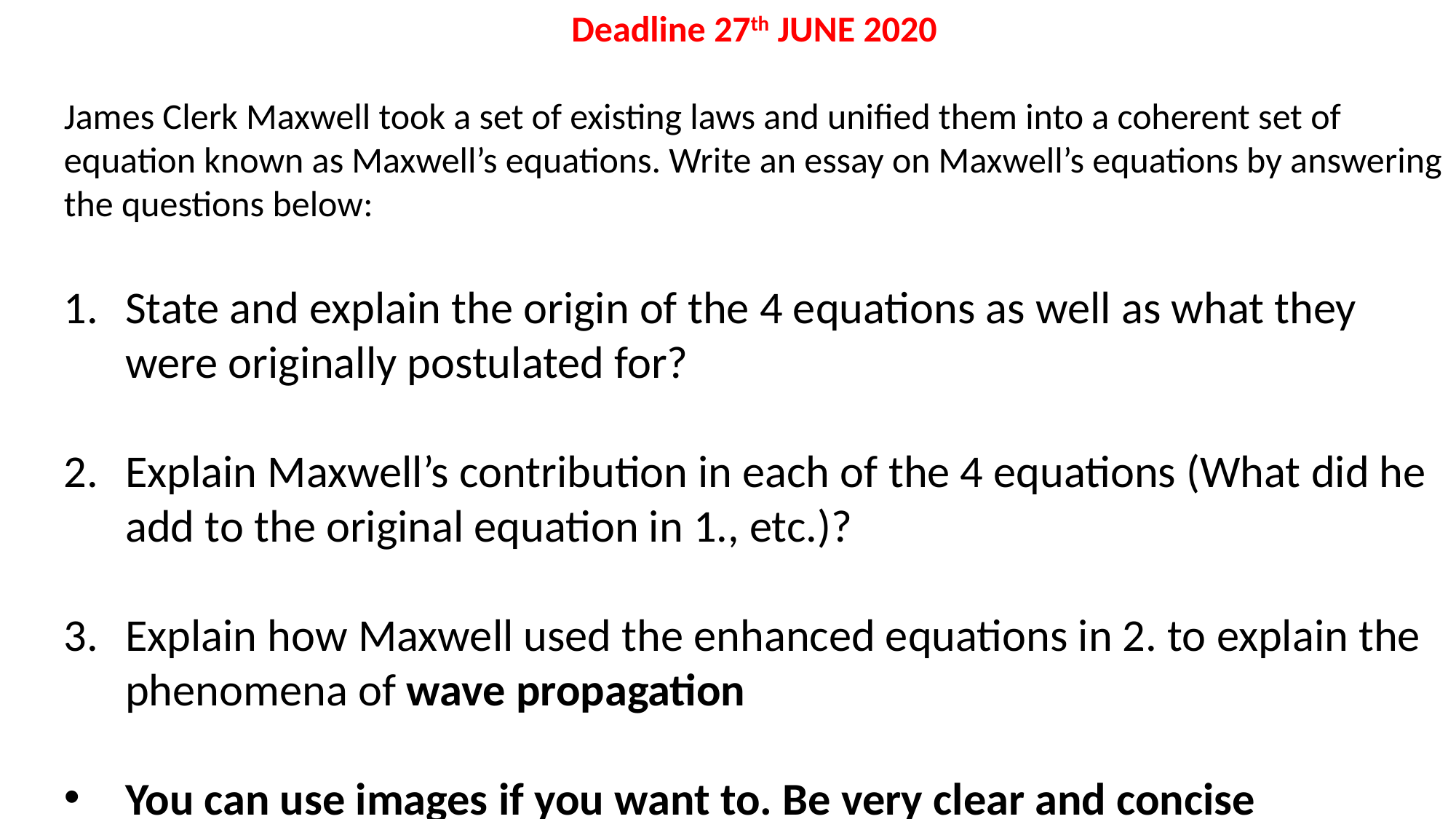

Deadline 27th JUNE 2020

James Clerk Maxwell took a set of existing laws and unified them into a coherent set of equation known as Maxwell’s equations. Write an essay on Maxwell’s equations by answering the questions below:

State and explain the origin of the 4 equations as well as what they were originally postulated for?

Explain Maxwell’s contribution in each of the 4 equations (What did he add to the original equation in 1., etc.)?

Explain how Maxwell used the enhanced equations in 2. to explain the phenomena of wave propagation

You can use images if you want to. Be very clear and concise